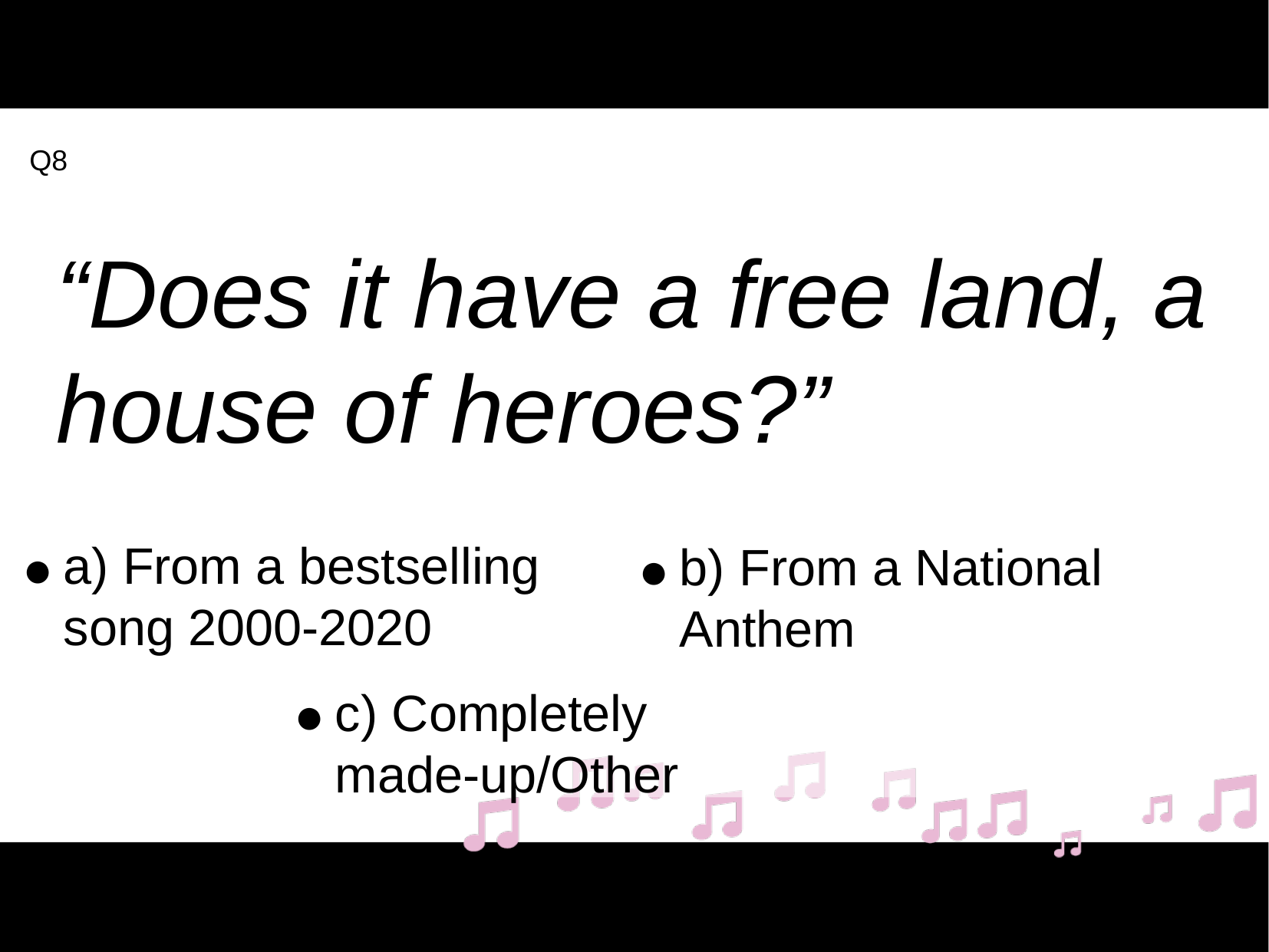

Q10
Q8
“Does it have a free land, a house of heroes?”
a) From a bestselling song 2000-2020
b) From a National Anthem
c) Completely made-up/Other